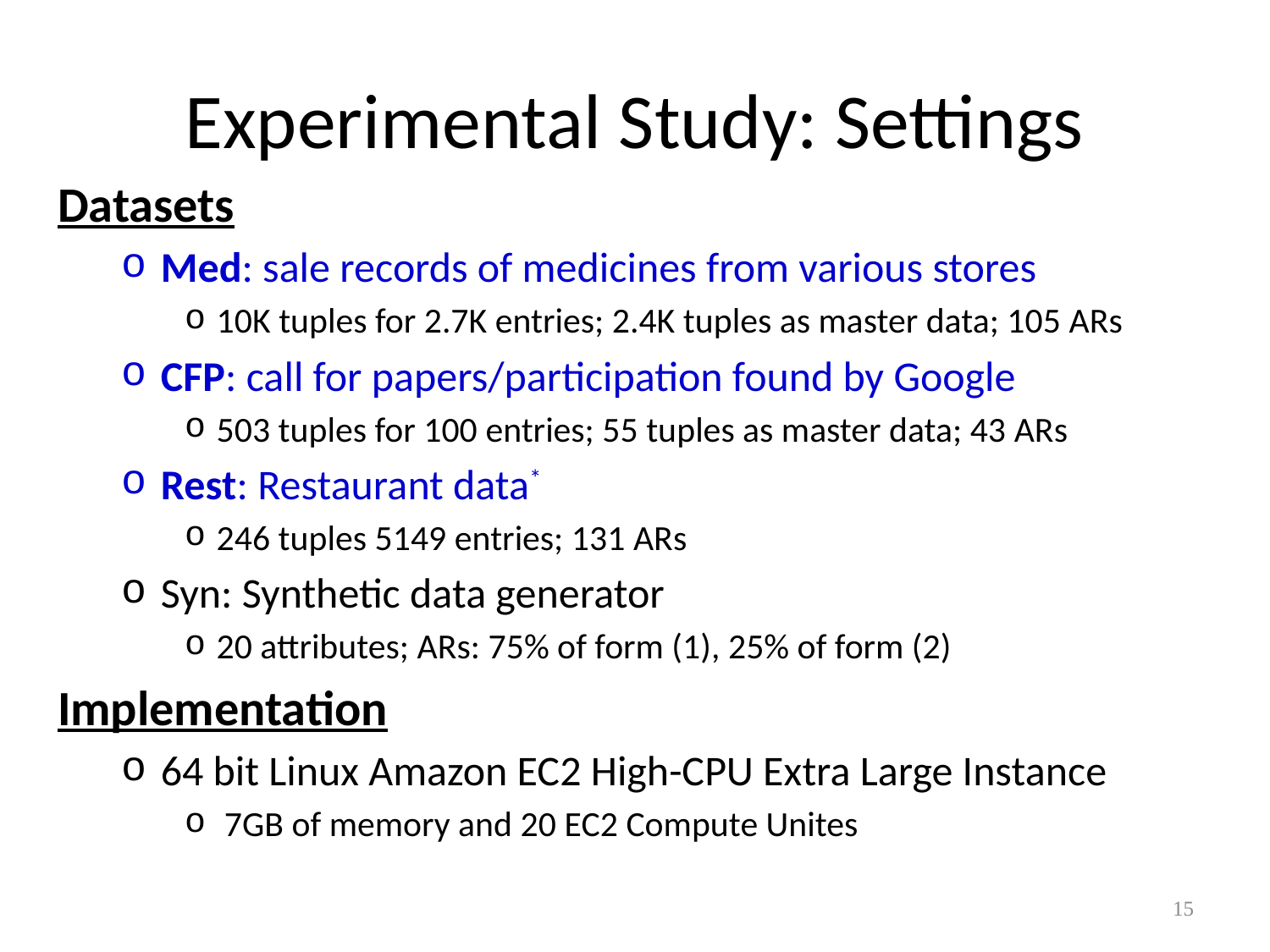

# Experimental Study: Settings
Datasets
Med: sale records of medicines from various stores
10K tuples for 2.7K entries; 2.4K tuples as master data; 105 ARs
CFP: call for papers/participation found by Google
503 tuples for 100 entries; 55 tuples as master data; 43 ARs
Rest: Restaurant data*
246 tuples 5149 entries; 131 ARs
Syn: Synthetic data generator
20 attributes; ARs: 75% of form (1), 25% of form (2)
Implementation
64 bit Linux Amazon EC2 High-CPU Extra Large Instance
7GB of memory and 20 EC2 Compute Unites
15